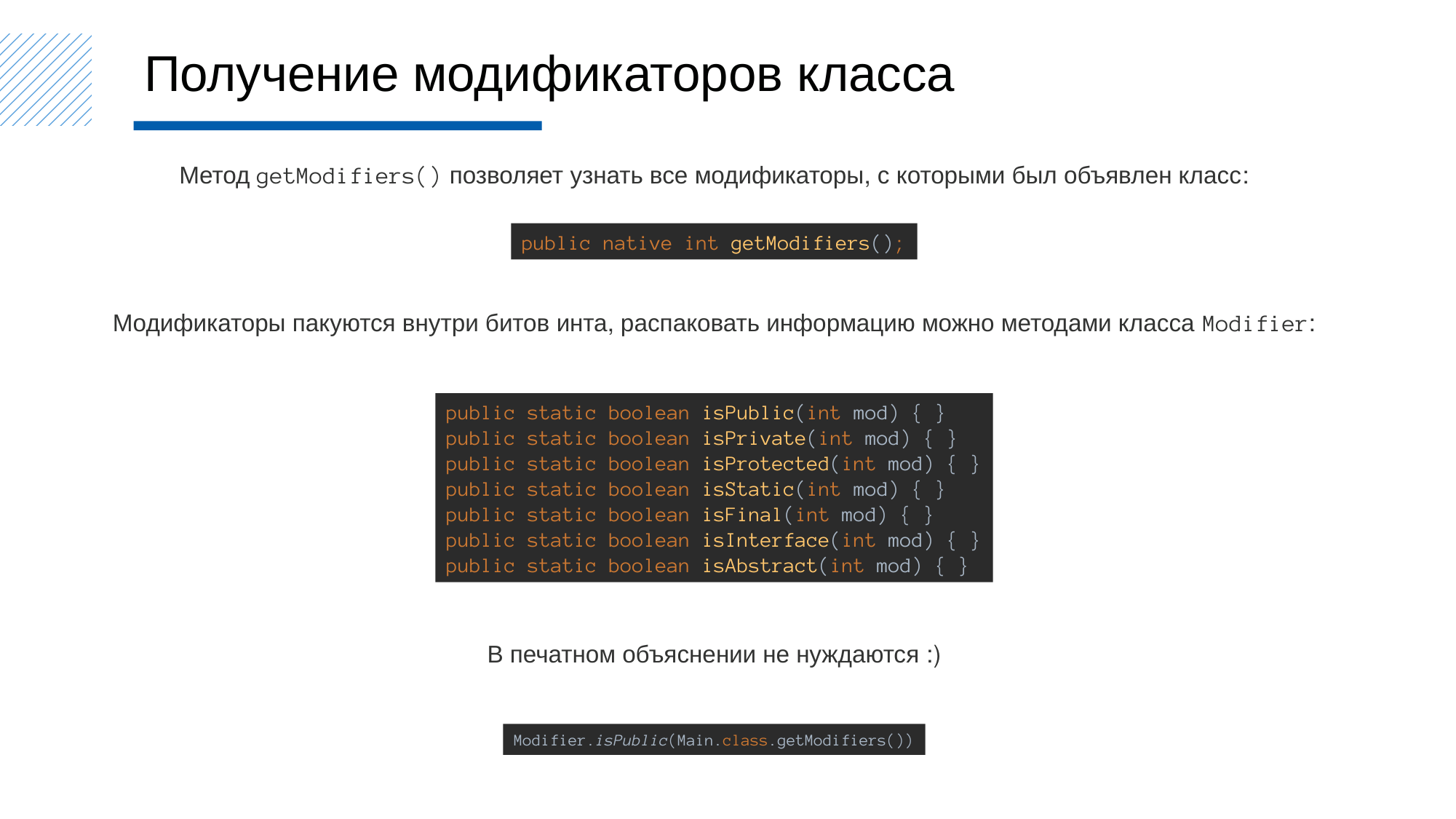

Получение модификаторов класса
Метод getModifiers() позволяет узнать все модификаторы, с которыми был объявлен класс:
public native int getModifiers();
Модификаторы пакуются внутри битов инта, распаковать информацию можно методами класса Modifier:
public static boolean isPublic(int mod) { }
public static boolean isPrivate(int mod) { }
public static boolean isProtected(int mod) { }
public static boolean isStatic(int mod) { }
public static boolean isFinal(int mod) { }
public static boolean isInterface(int mod) { }
public static boolean isAbstract(int mod) { }
В печатном объяснении не нуждаются :)
Modifier.isPublic(Main.class.getModifiers())